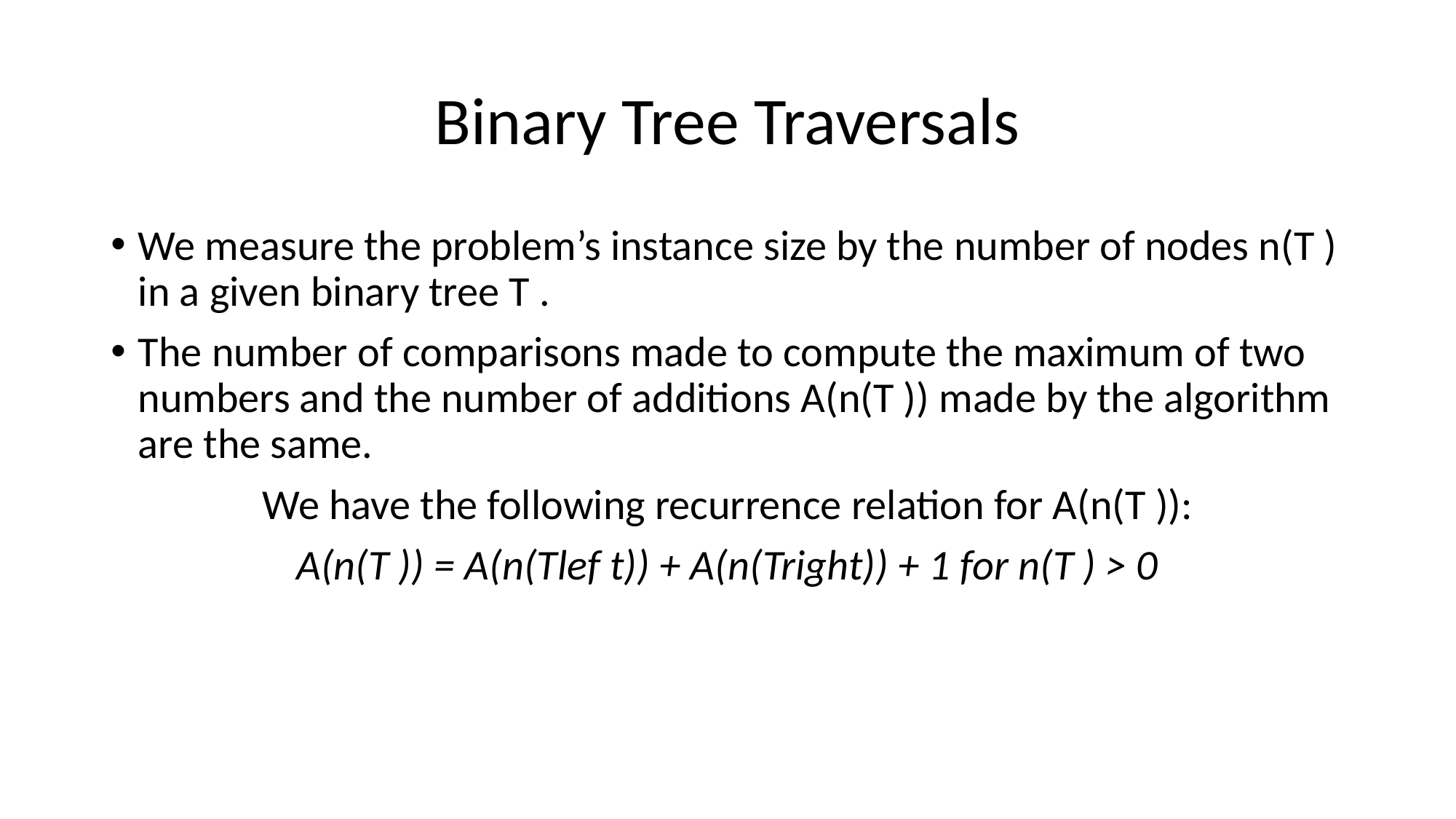

# Binary Tree Traversals
We measure the problem’s instance size by the number of nodes n(T ) in a given binary tree T .
The number of comparisons made to compute the maximum of two numbers and the number of additions A(n(T )) made by the algorithm are the same.
We have the following recurrence relation for A(n(T )):
A(n(T )) = A(n(Tlef t)) + A(n(Tright)) + 1 for n(T ) > 0